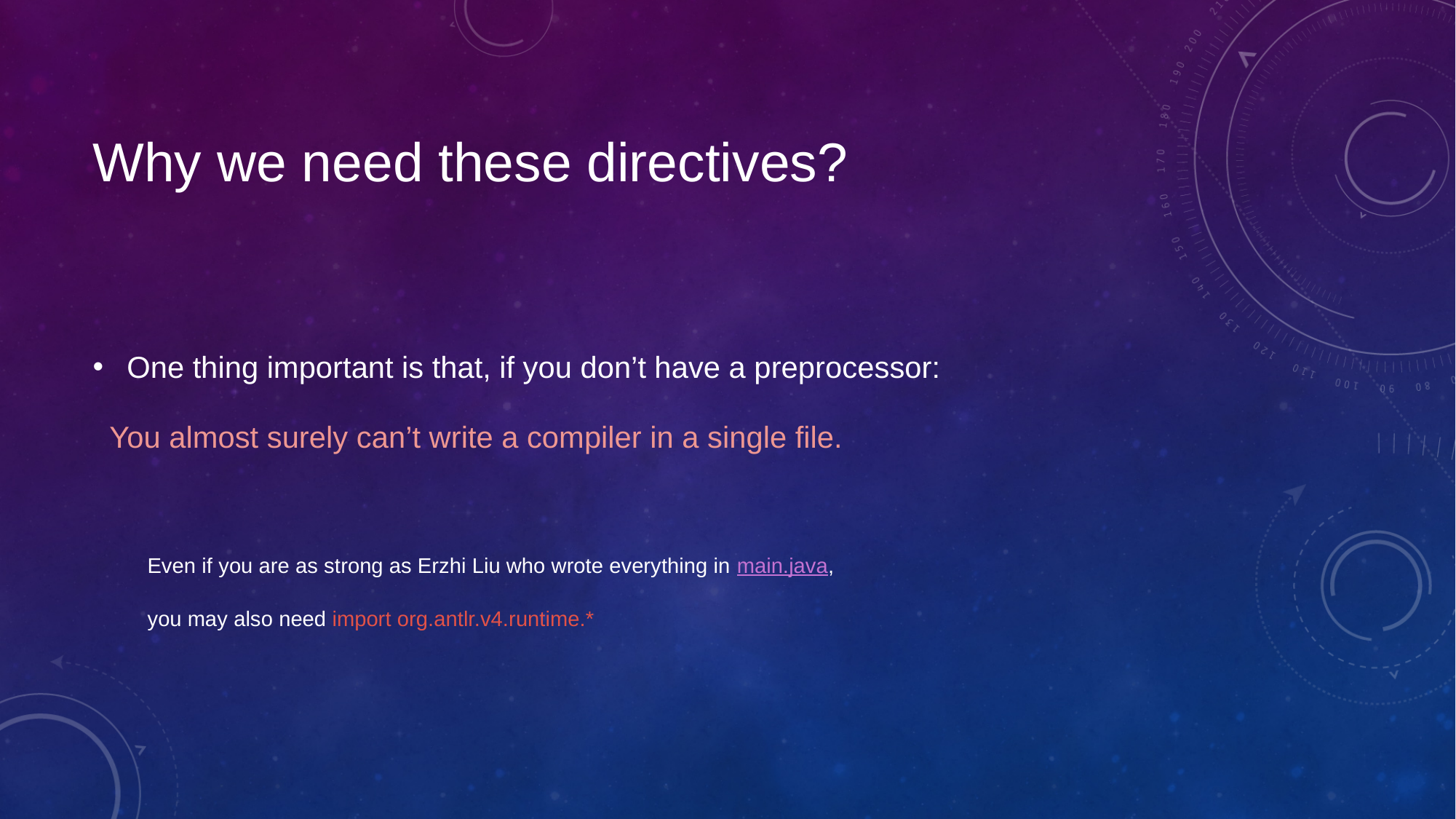

# Why we need these directives?
One thing important is that, if you don’t have a preprocessor:
  You almost surely can’t write a compiler in a single file.

Even if you are as strong as Erzhi Liu who wrote everything in main.java,
you may also need import org.antlr.v4.runtime.*